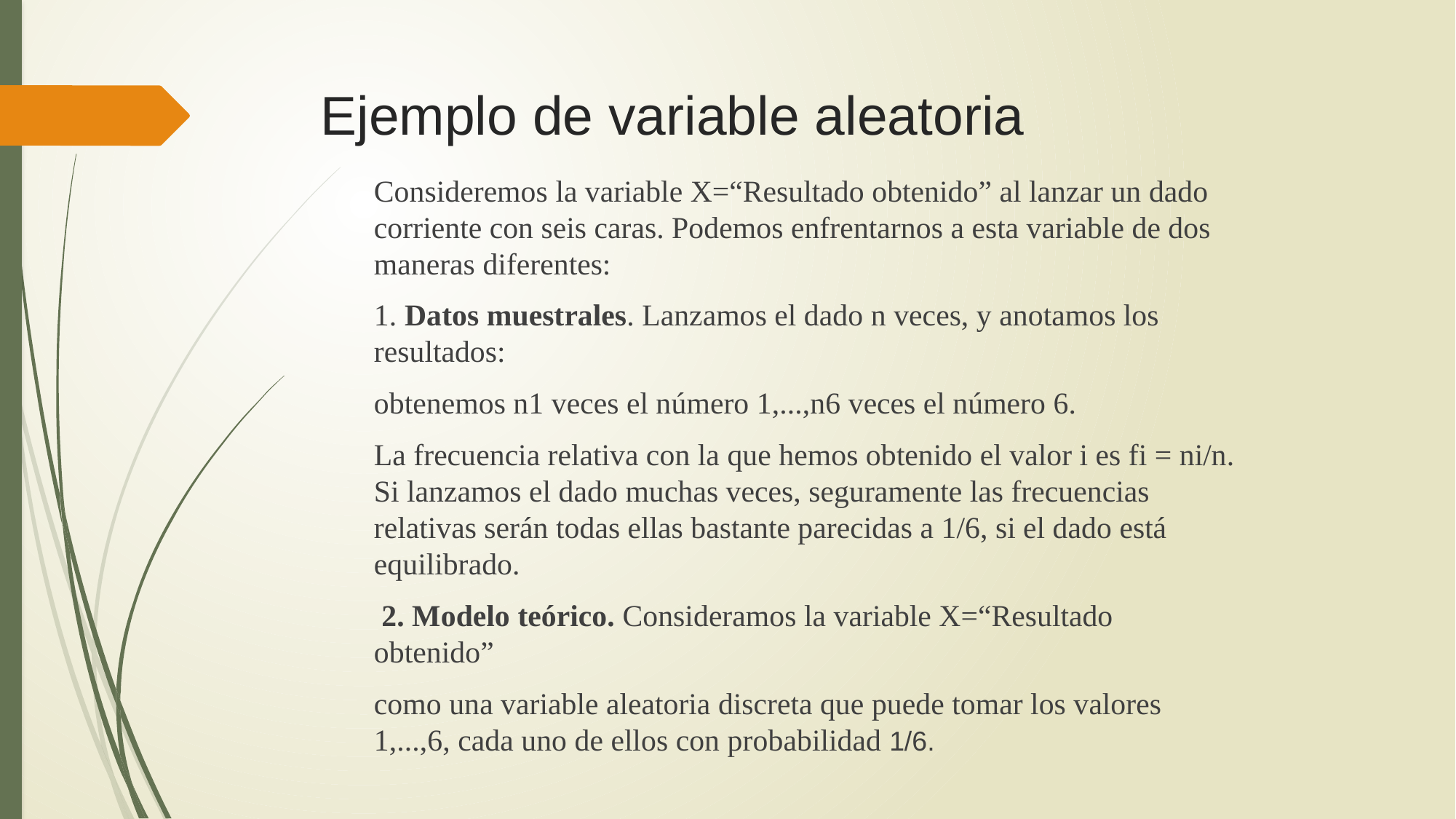

# Ejemplo de variable aleatoria
Consideremos la variable X=“Resultado obtenido” al lanzar un dado corriente con seis caras. Podemos enfrentarnos a esta variable de dos maneras diferentes:
1. Datos muestrales. Lanzamos el dado n veces, y anotamos los resultados:
obtenemos n1 veces el número 1,...,n6 veces el número 6.
La frecuencia relativa con la que hemos obtenido el valor i es fi = ni/n. Si lanzamos el dado muchas veces, seguramente las frecuencias relativas serán todas ellas bastante parecidas a 1/6, si el dado está equilibrado.
 2. Modelo teórico. Consideramos la variable X=“Resultado obtenido”
como una variable aleatoria discreta que puede tomar los valores 1,...,6, cada uno de ellos con probabilidad 1/6.